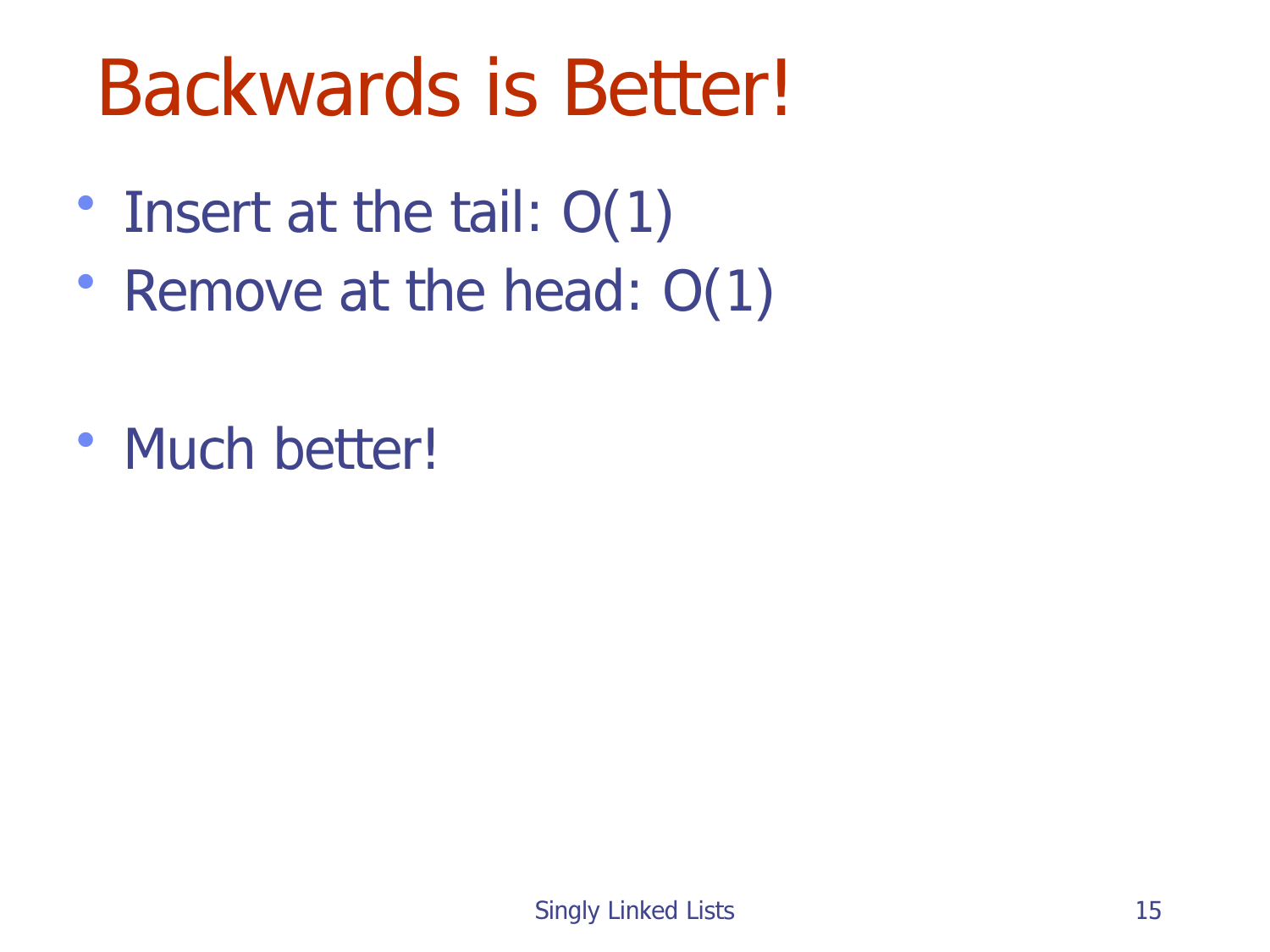

# Backwards is Better!
Insert at the tail: O(1)
Remove at the head: O(1)

Much better!
Singly Linked Lists
15